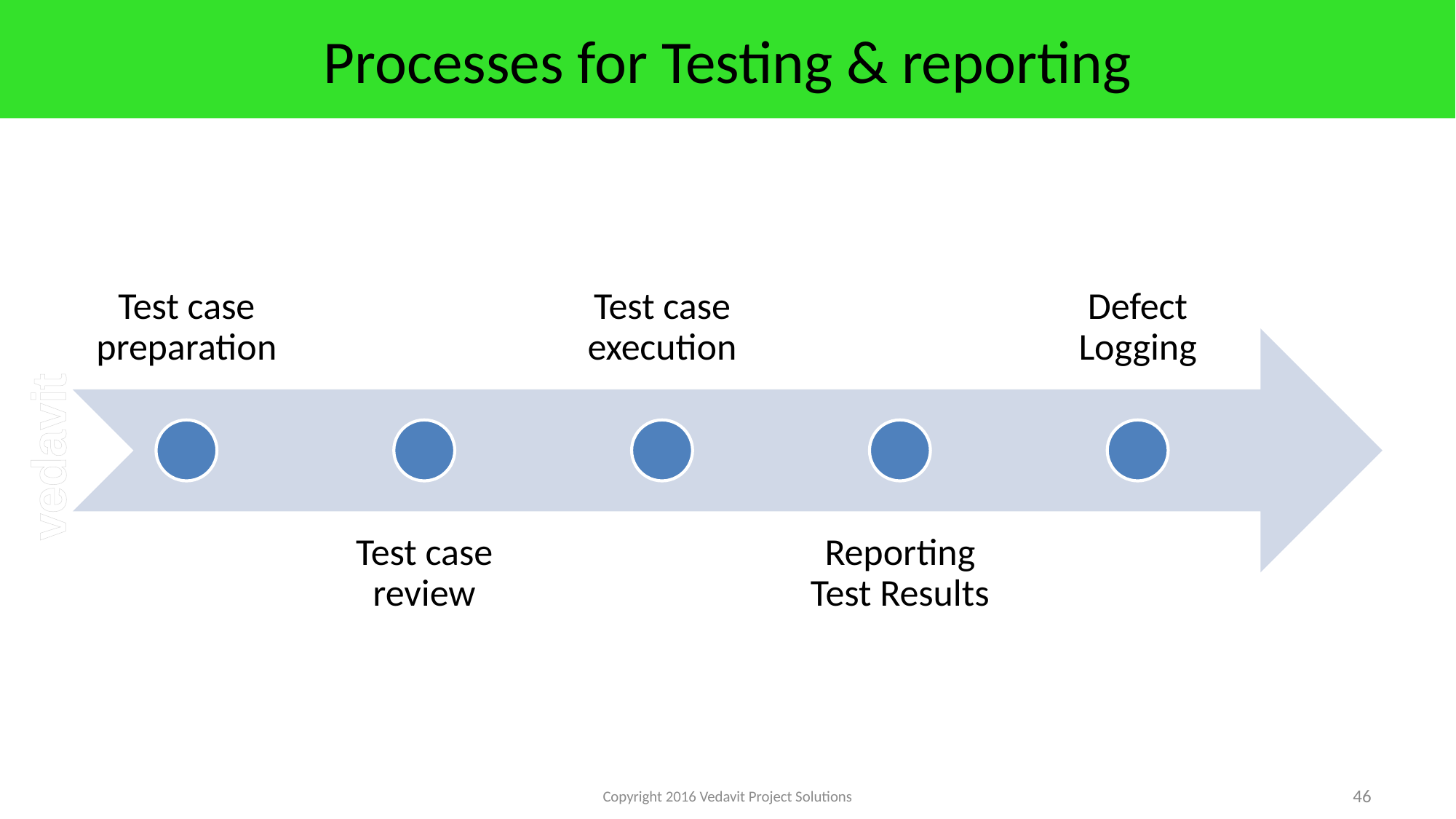

# Processes for Testing & reporting
Test case preparation
Test case review
Test case execution
Reporting Test Results
Defect Logging
Copyright 2016 Vedavit Project Solutions
46